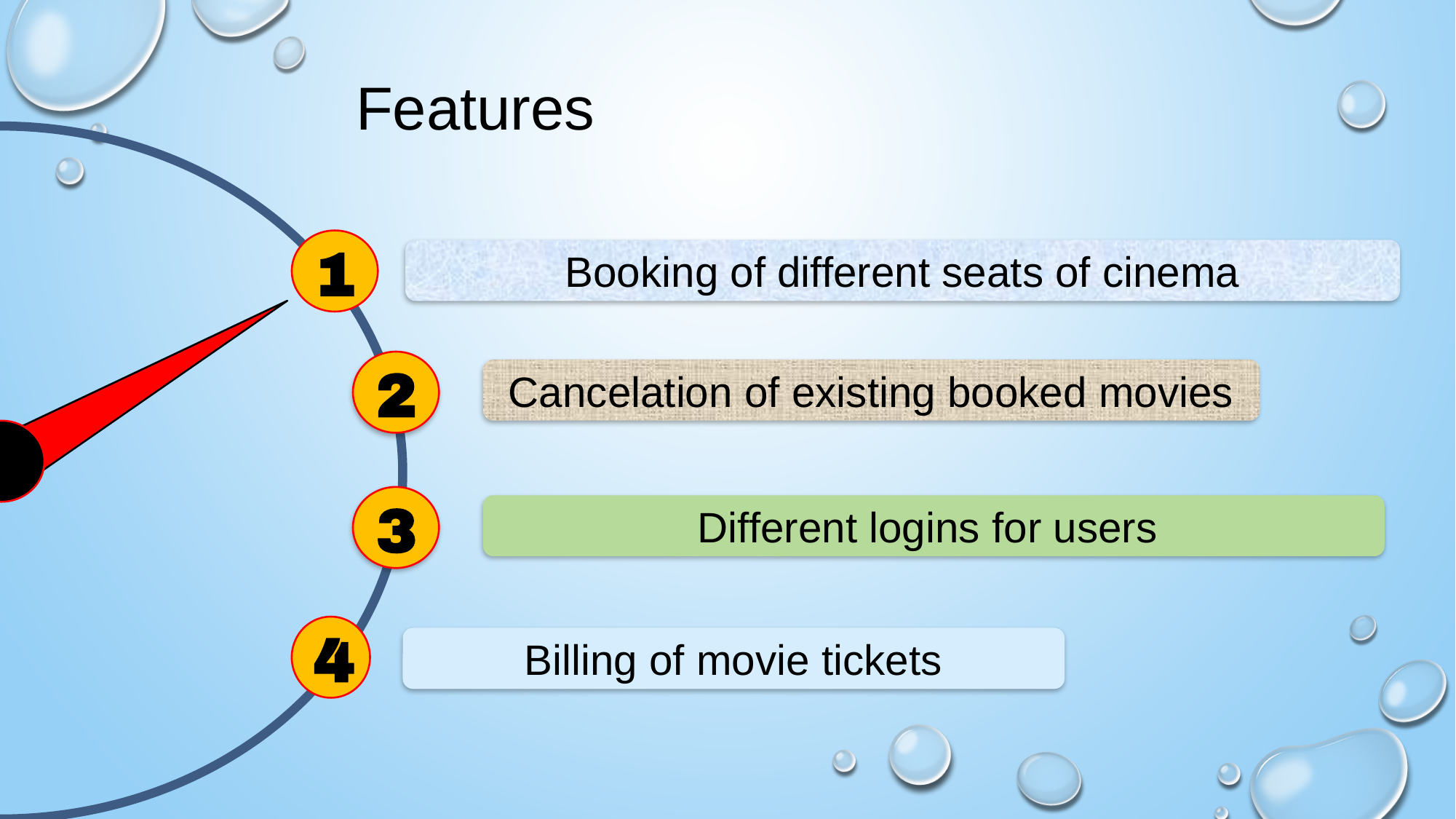

Features

1

Booking of different seats of cinema

2

Cancelation of existing booked movies

3

Different logins for users

4

Billing of movie tickets